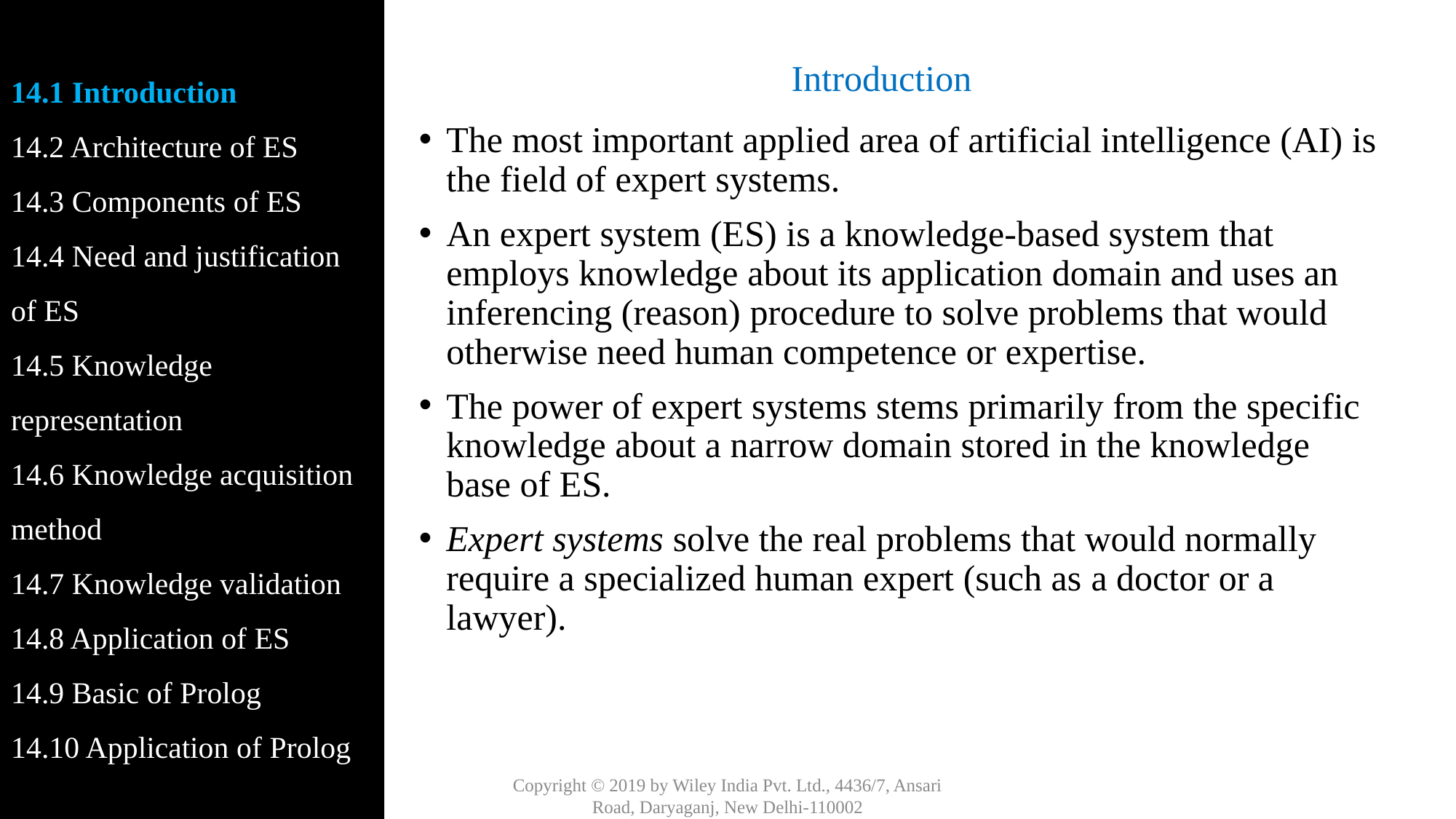

14.1 Introduction
14.2 Architecture of ES
14.3 Components of ES
14.4 Need and justification of ES
14.5 Knowledge representation
14.6 Knowledge acquisition method
14.7 Knowledge validation
14.8 Application of ES
14.9 Basic of Prolog
14.10 Application of Prolog
# Introduction
The most important applied area of artificial intelligence (AI) is the field of expert systems.
An expert system (ES) is a knowledge-based system that employs knowledge about its application domain and uses an inferencing (reason) procedure to solve problems that would otherwise need human competence or expertise.
The power of expert systems stems primarily from the specific knowledge about a narrow domain stored in the knowledge base of ES.
Expert systems solve the real problems that would normally require a specialized human expert (such as a doctor or a lawyer).

Copyright © 2019 by Wiley India Pvt. Ltd., 4436/7, Ansari Road, Daryaganj, New Delhi-110002